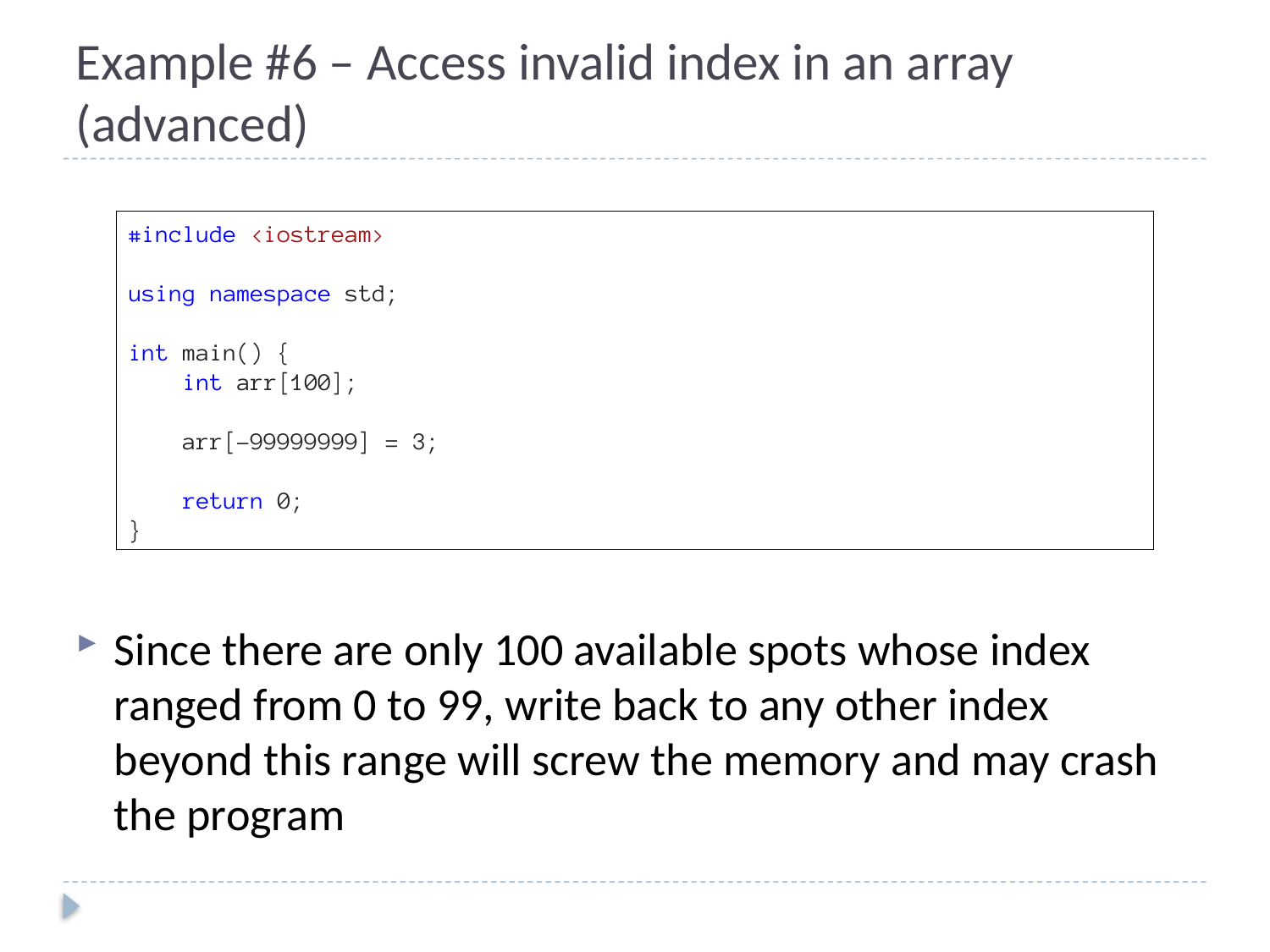

# Example #6 – Access invalid index in an array (advanced)
#include <iostream>
using namespace std;
int main() {
    int arr[100];
    arr[-99999999] = 3;
    return 0;
}
Since there are only 100 available spots whose index ranged from 0 to 99, write back to any other index beyond this range will screw the memory and may crash the program